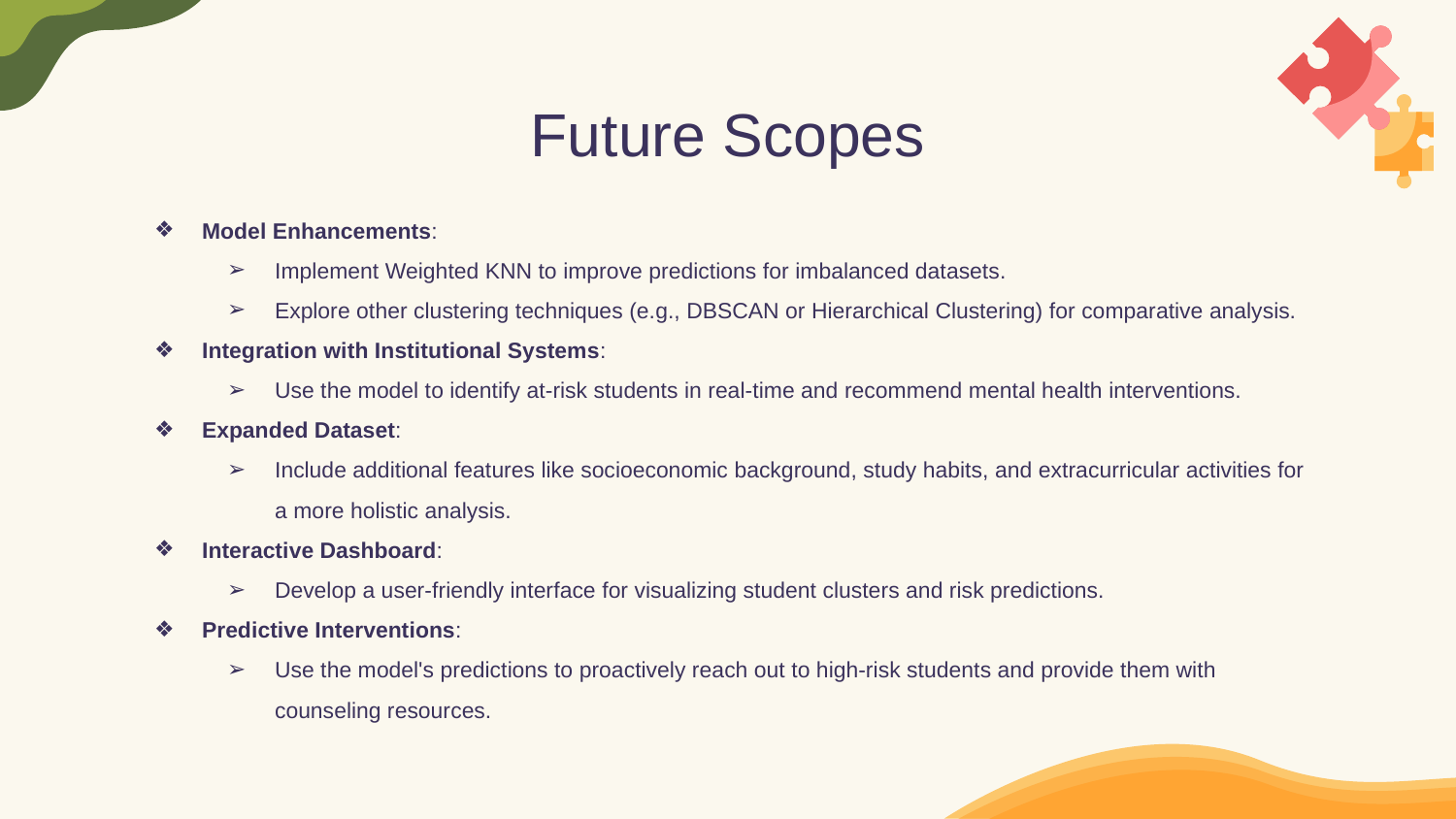

# Future Scopes
Model Enhancements:
Implement Weighted KNN to improve predictions for imbalanced datasets.
Explore other clustering techniques (e.g., DBSCAN or Hierarchical Clustering) for comparative analysis.
Integration with Institutional Systems:
Use the model to identify at-risk students in real-time and recommend mental health interventions.
Expanded Dataset:
Include additional features like socioeconomic background, study habits, and extracurricular activities for a more holistic analysis.
Interactive Dashboard:
Develop a user-friendly interface for visualizing student clusters and risk predictions.
Predictive Interventions:
Use the model's predictions to proactively reach out to high-risk students and provide them with counseling resources.